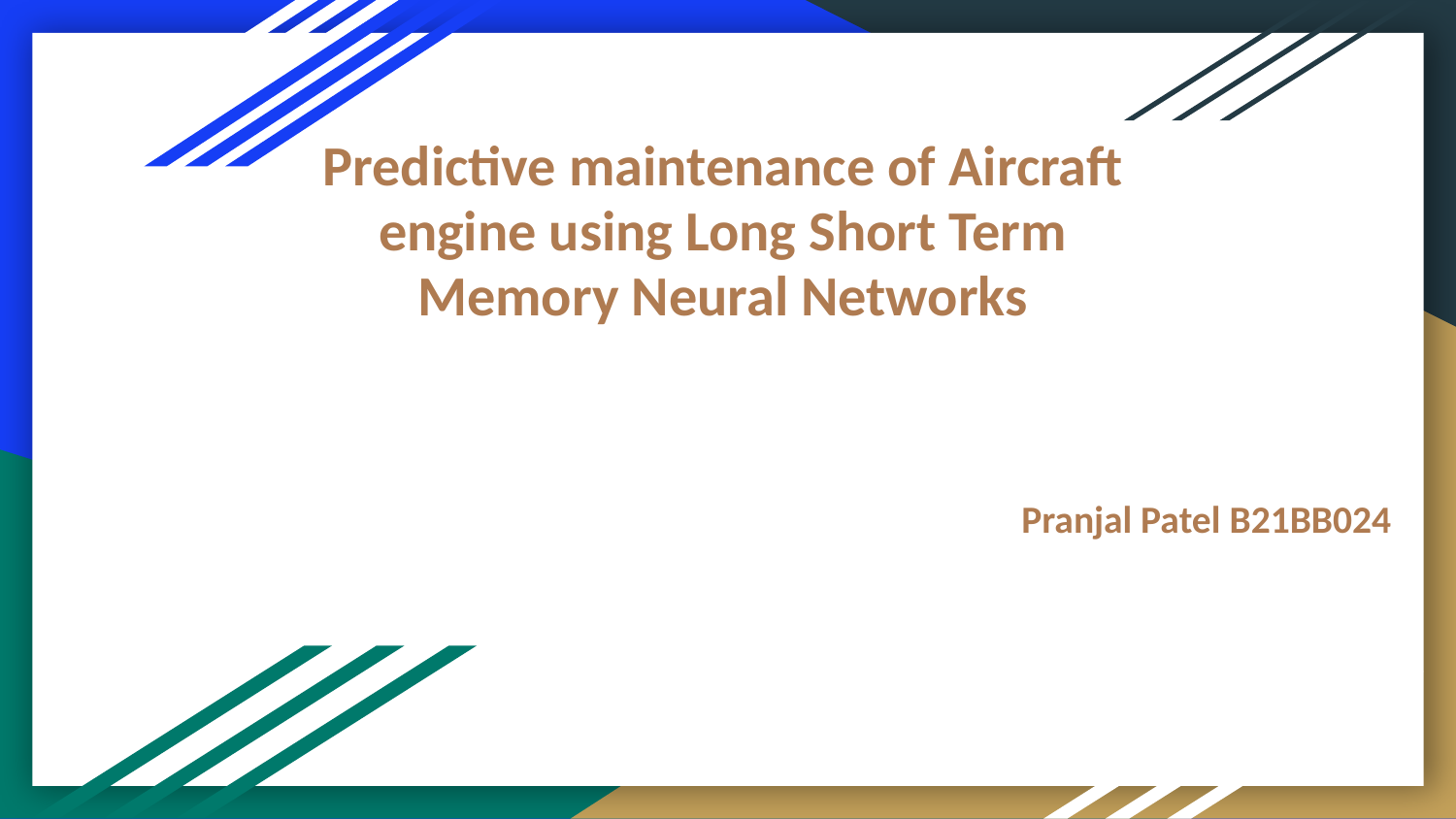

# Predictive maintenance of Aircraft engine using Long Short Term Memory Neural Networks

Pranjal Patel B21BB024